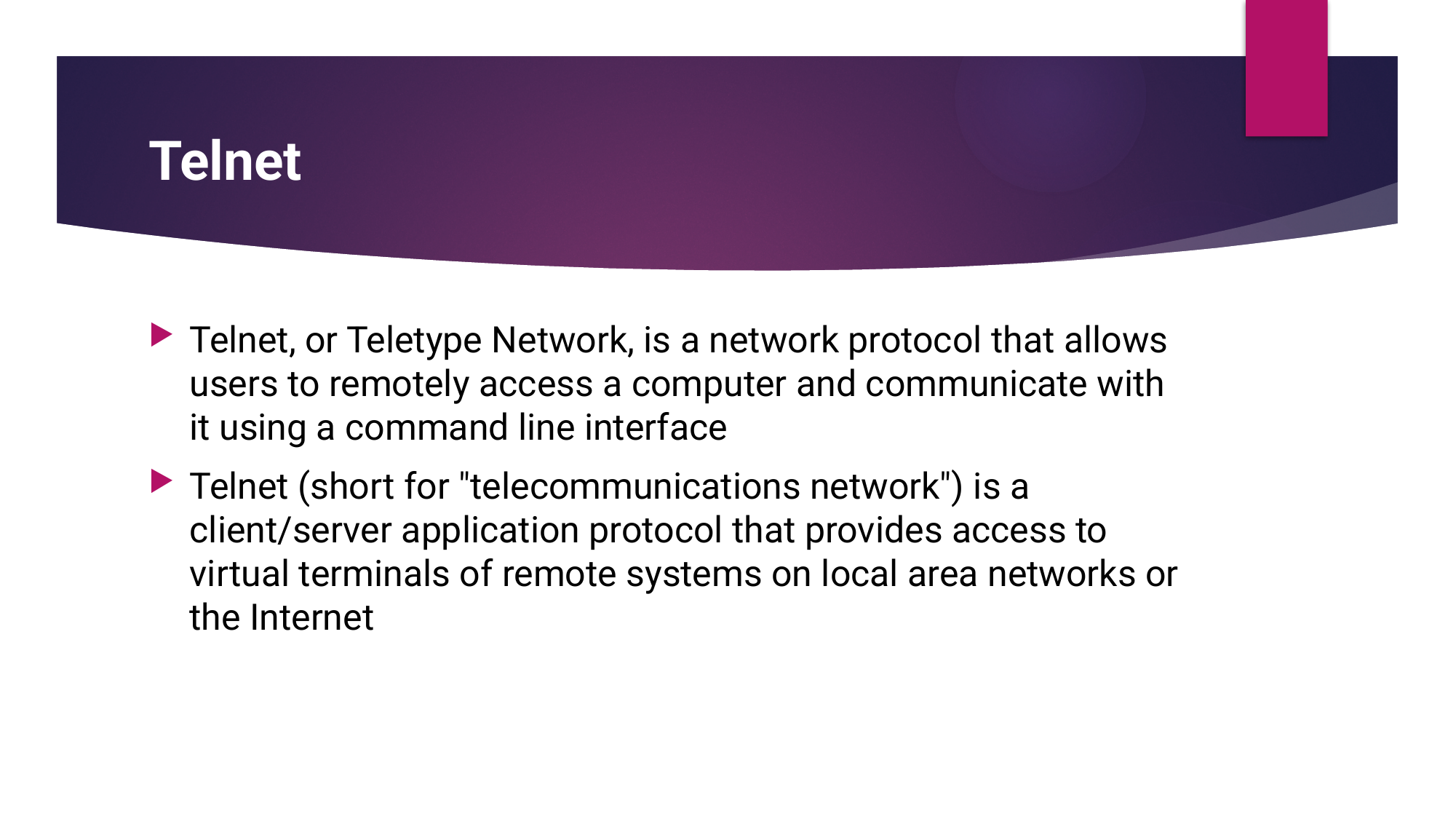

# Telnet
Telnet, or Teletype Network, is a network protocol that allows users to remotely access a computer and communicate with it using a command line interface
Telnet (short for "telecommunications network") is a client/server application protocol that provides access to virtual terminals of remote systems on local area networks or the Internet